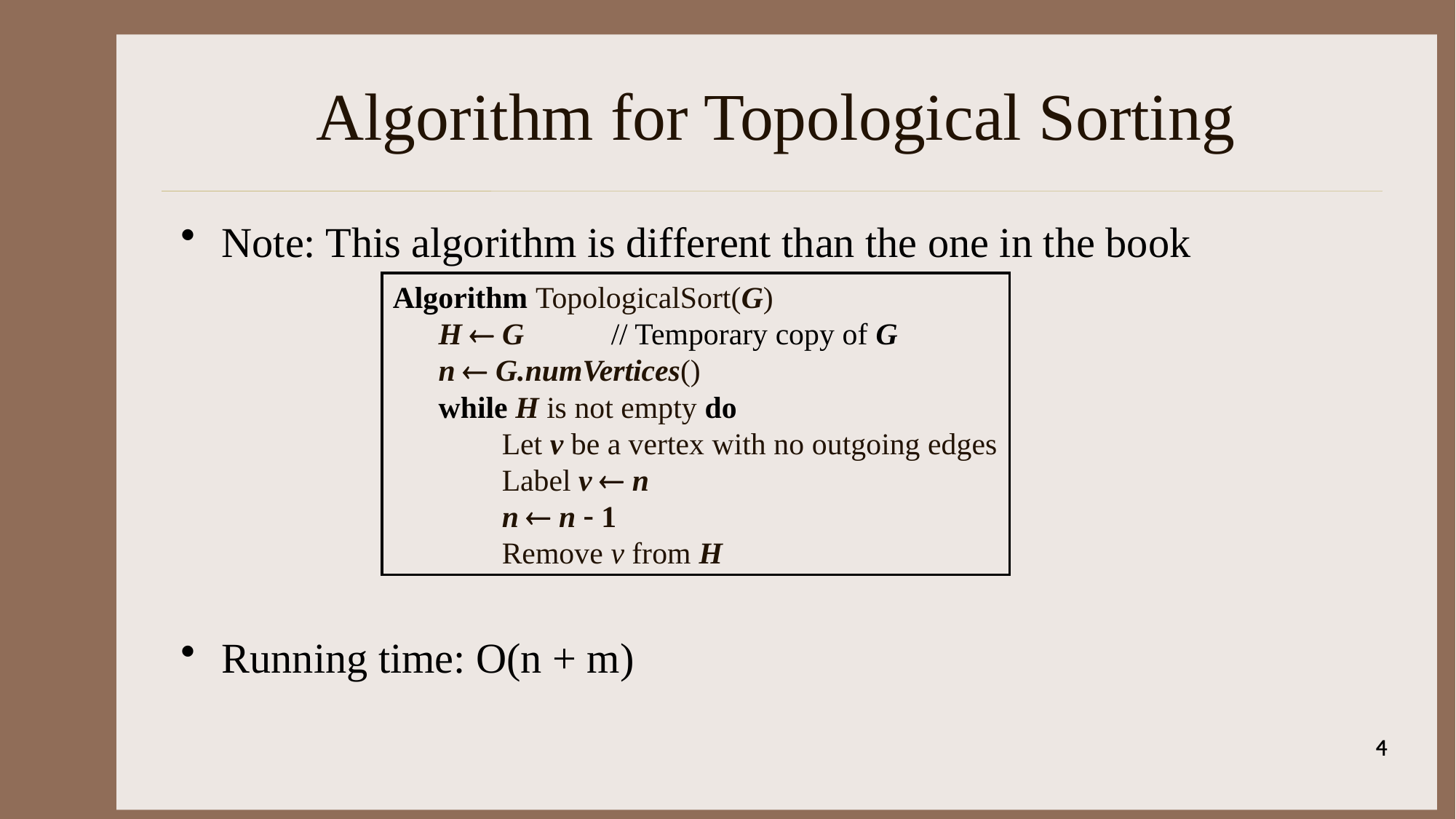

# Algorithm for Topological Sorting
Note: This algorithm is different than the one in the book

Running time: O(n + m)
Algorithm TopologicalSort(G)
      H ← G	// Temporary copy of G
      n ← G.numVertices()
      while H is not empty do
	Let v be a vertex with no outgoing edges
	Label v ← n
	n ← n − 1
	Remove v from H
4